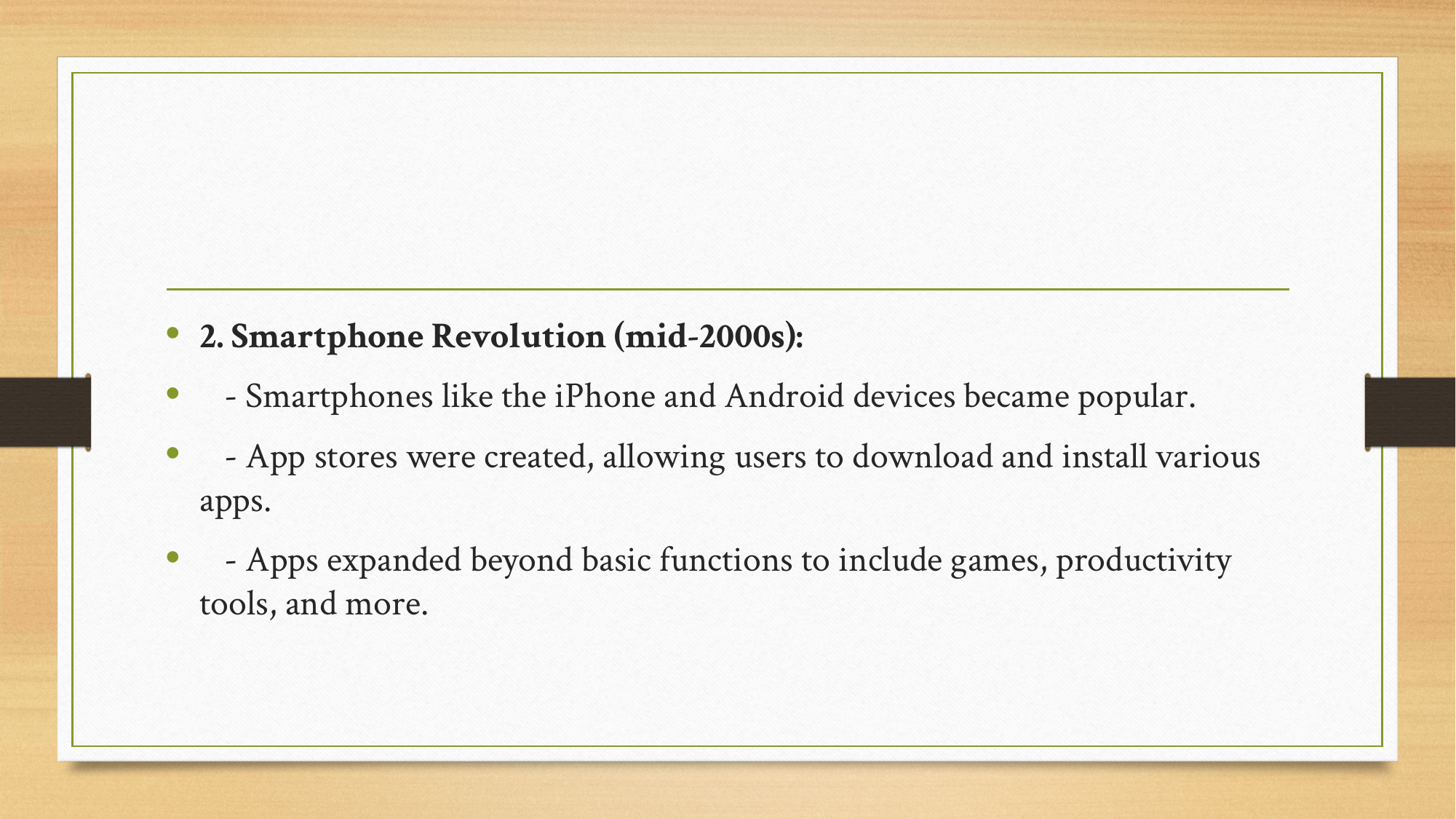

#
2. Smartphone Revolution (mid-2000s):
   - Smartphones like the iPhone and Android devices became popular.
   - App stores were created, allowing users to download and install various apps.
   - Apps expanded beyond basic functions to include games, productivity tools, and more.